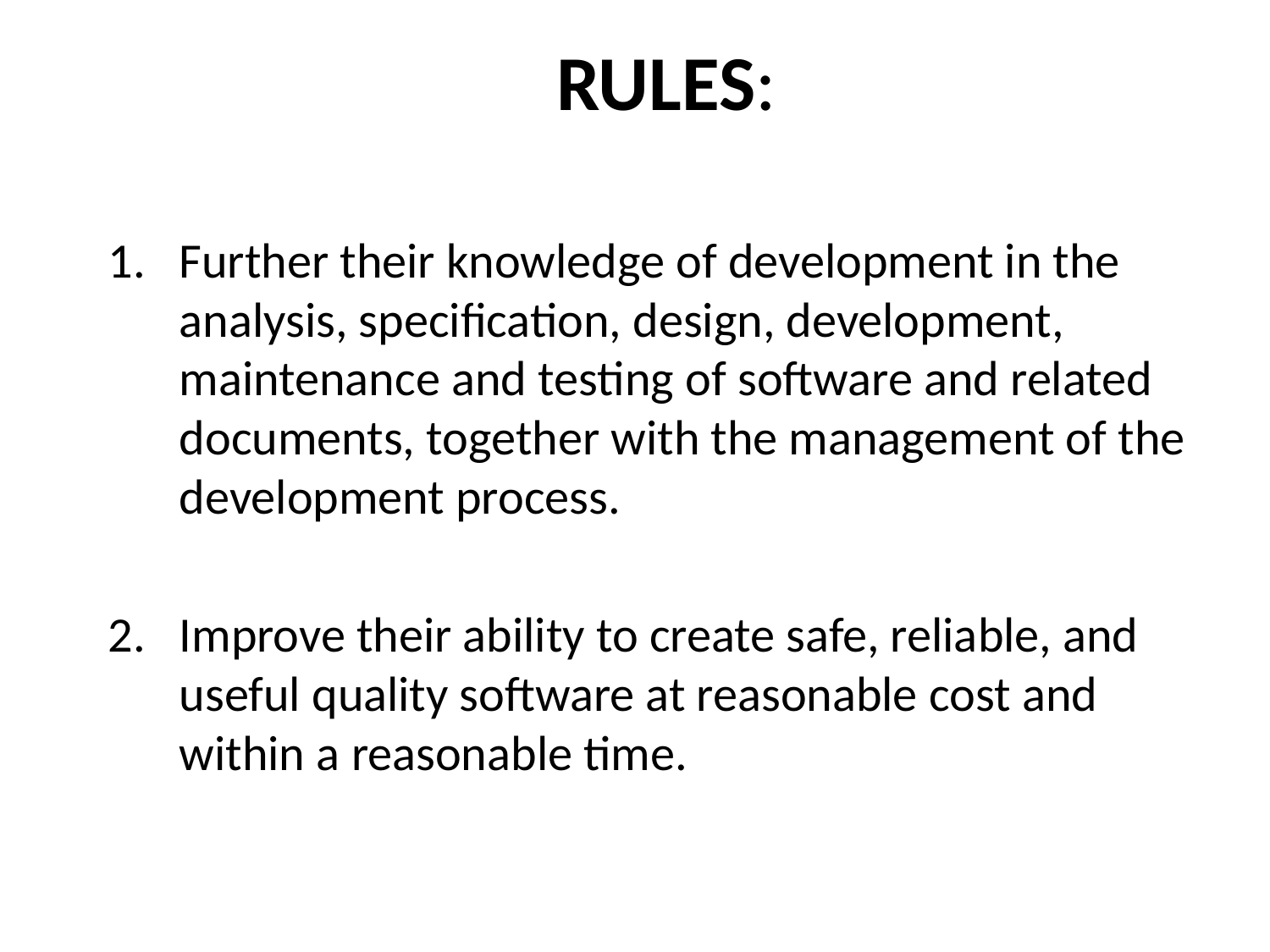

# RULES:
Further their knowledge of development in the analysis, specification, design, development, maintenance and testing of software and related documents, together with the management of the development process.

Improve their ability to create safe, reliable, and useful quality software at reasonable cost and within a reasonable time.